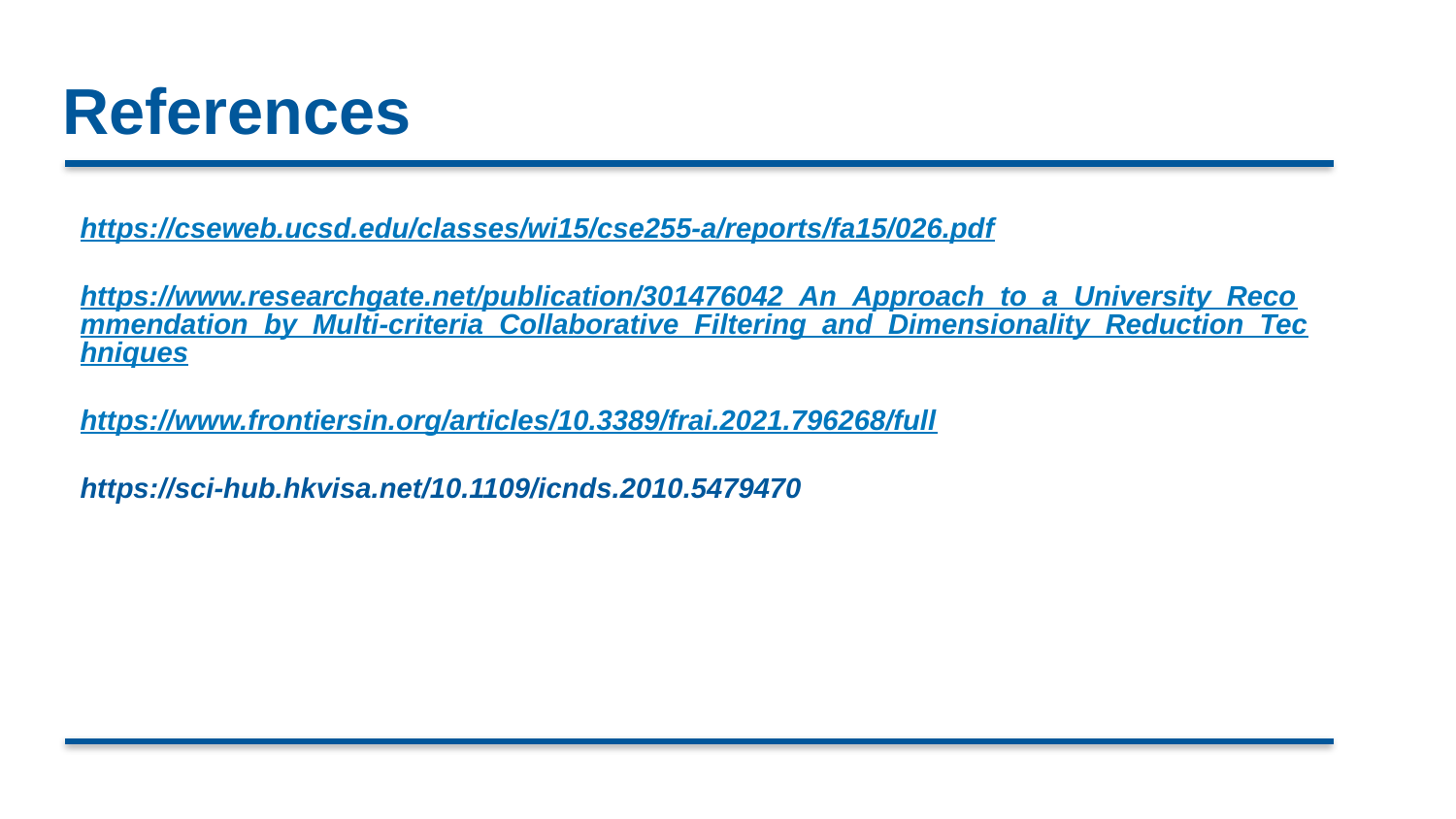

# References
https://cseweb.ucsd.edu/classes/wi15/cse255-a/reports/fa15/026.pdf

https://www.researchgate.net/publication/301476042_An_Approach_to_a_University_Recommendation_by_Multi-criteria_Collaborative_Filtering_and_Dimensionality_Reduction_Techniques

https://www.frontiersin.org/articles/10.3389/frai.2021.796268/full

https://sci-hub.hkvisa.net/10.1109/icnds.2010.5479470

17